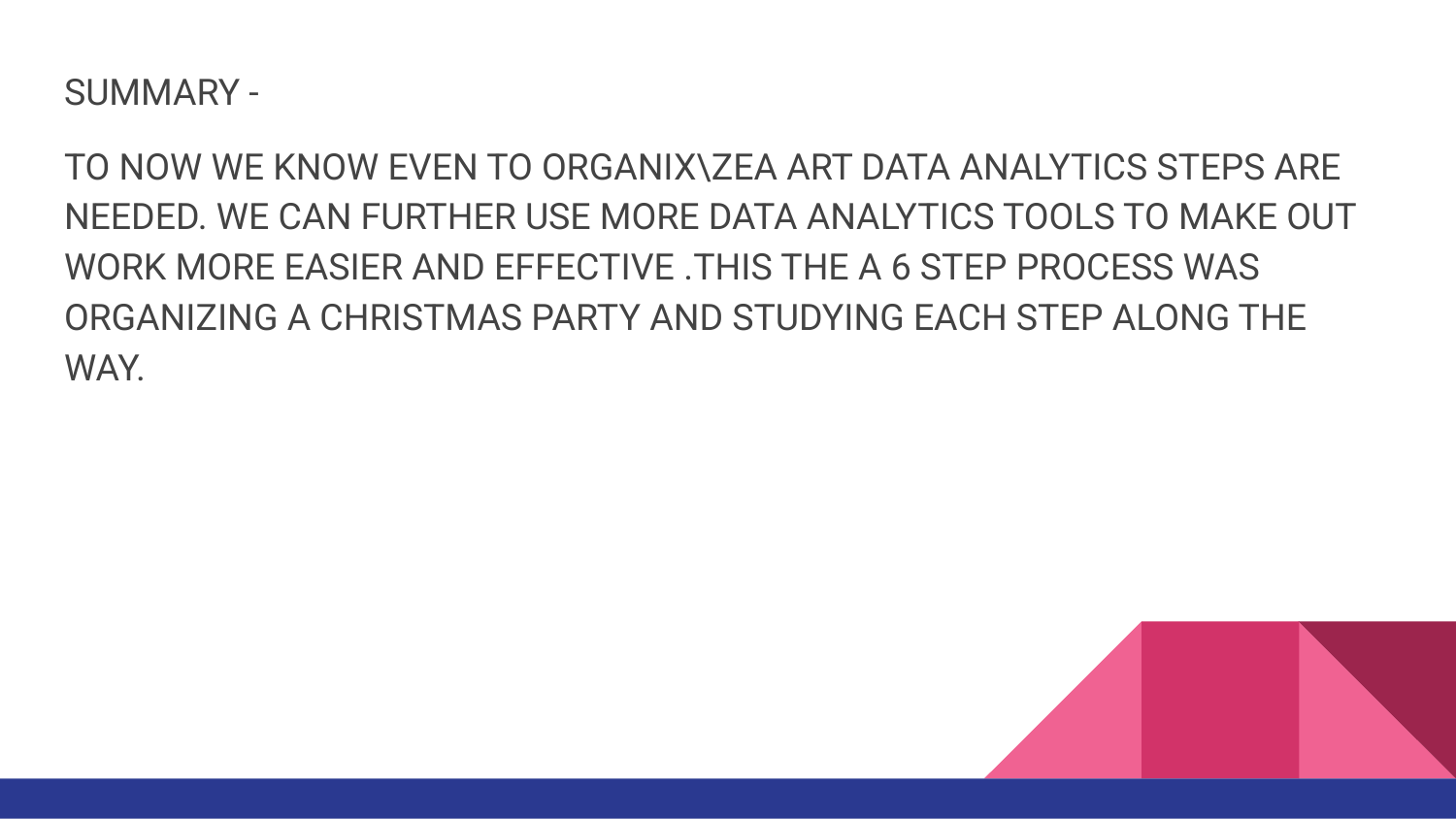

SUMMARY -
TO NOW WE KNOW EVEN TO ORGANIX\ZEA ART DATA ANALYTICS STEPS ARE NEEDED. WE CAN FURTHER USE MORE DATA ANALYTICS TOOLS TO MAKE OUT WORK MORE EASIER AND EFFECTIVE .THIS THE A 6 STEP PROCESS WAS ORGANIZING A CHRISTMAS PARTY AND STUDYING EACH STEP ALONG THE WAY.